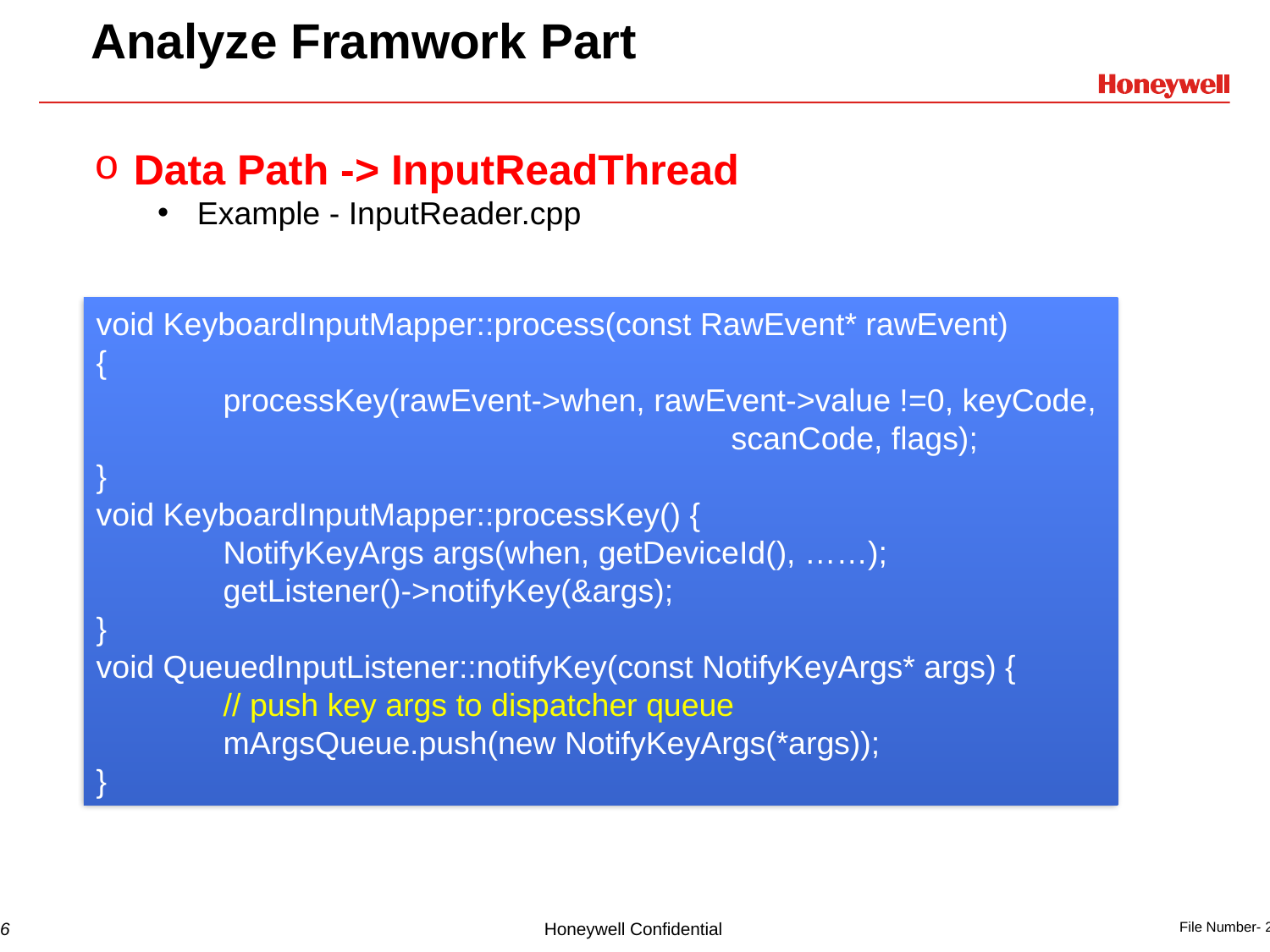

# Analyze Framwork Part
Data Path -> InputReadThread
Example - InputReader.cpp
void KeyboardInputMapper::process(const RawEvent* rawEvent)
{
	processKey(rawEvent->when, rawEvent->value !=0, keyCode,
					scanCode, flags);
}
void KeyboardInputMapper::processKey() {
	NotifyKeyArgs args(when, getDeviceId(), ……);
	getListener()->notifyKey(&args);
}
void QueuedInputListener::notifyKey(const NotifyKeyArgs* args) {
	// push key args to dispatcher queue
	mArgsQueue.push(new NotifyKeyArgs(*args));
}